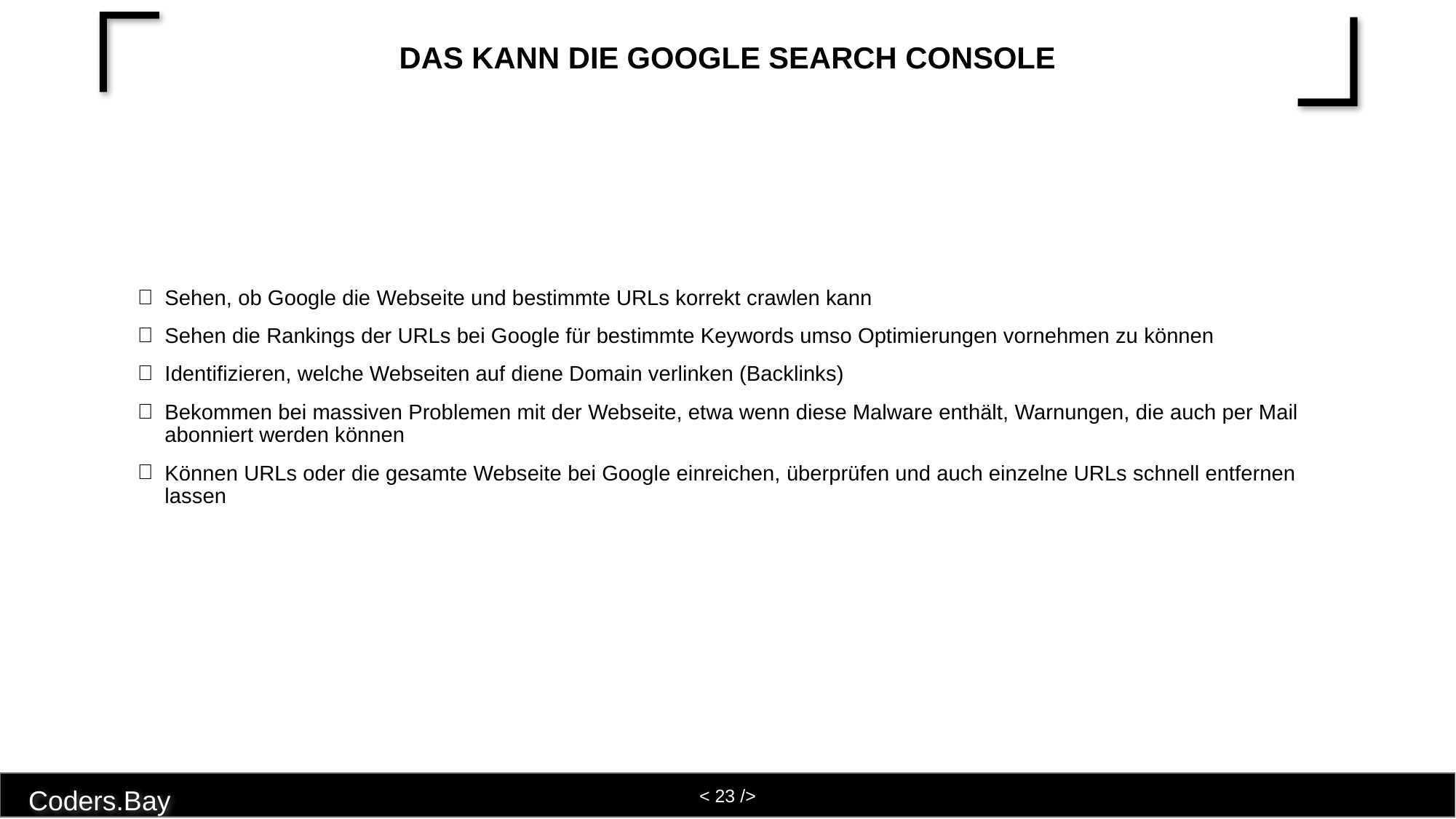

# Das kann die Google Search Console
Sehen, ob Google die Webseite und bestimmte URLs korrekt crawlen kann
Sehen die Rankings der URLs bei Google für bestimmte Keywords umso Optimierungen vornehmen zu können
Identifizieren, welche Webseiten auf diene Domain verlinken (Backlinks)
Bekommen bei massiven Problemen mit der Webseite, etwa wenn diese Malware enthält, Warnungen, die auch per Mail abonniert werden können
Können URLs oder die gesamte Webseite bei Google einreichen, überprüfen und auch einzelne URLs schnell entfernen lassen